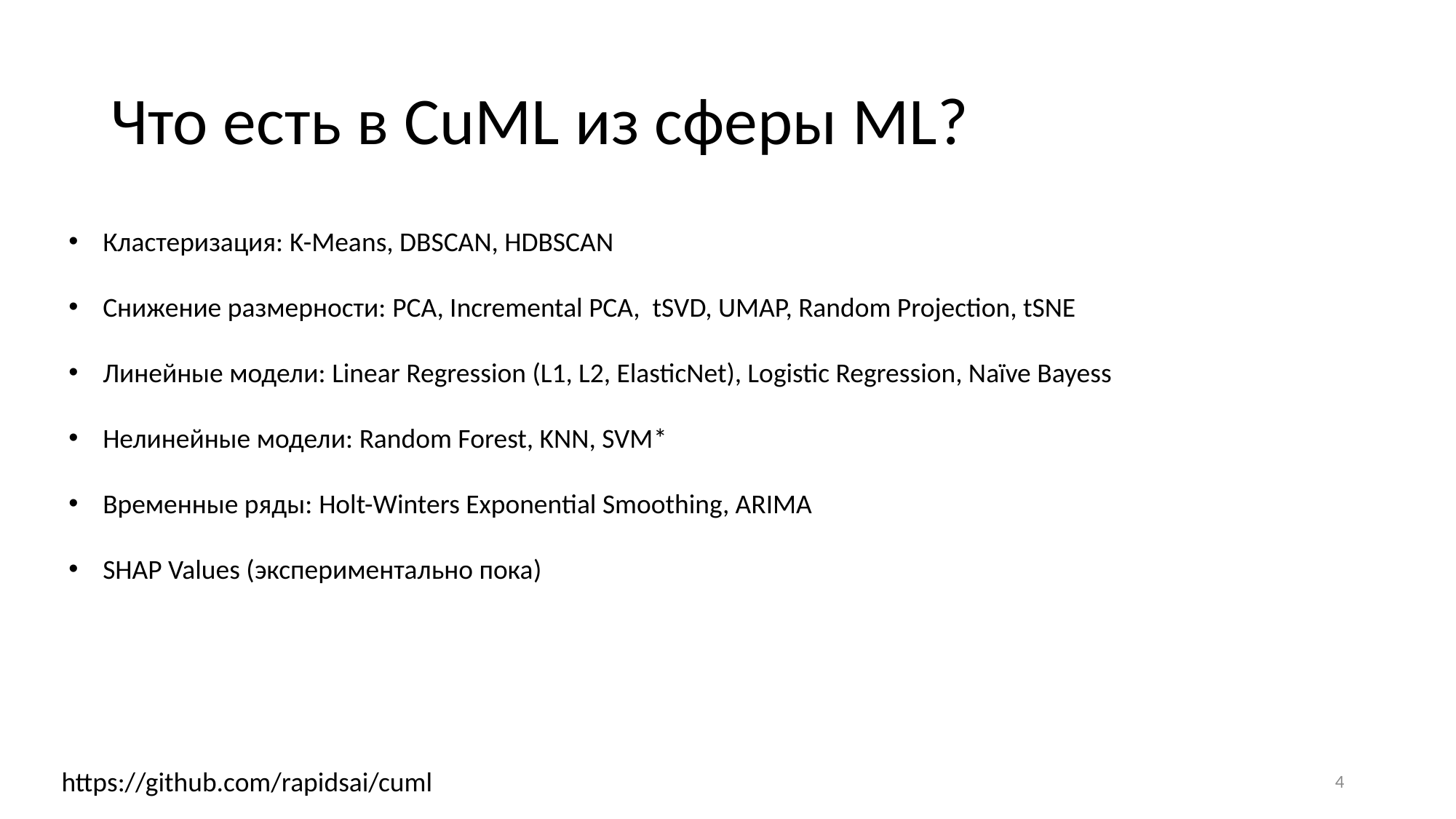

# Что есть в CuML из сферы ML?
Кластеризация: K-Means, DBSCAN, HDBSCAN

Снижение размерности: PCA, Incremental PCA,  tSVD, UMAP, Random Projection, tSNE

Линейные модели: Linear Regression (L1, L2, ElasticNet), Logistic Regression, Naïve Bayess

Нелинейные модели: Random Forest, KNN, SVM*

Временные ряды: Holt-Winters Exponential Smoothing, ARIMA

SHAP Values (экспериментально пока)

https://github.com/rapidsai/cuml
4